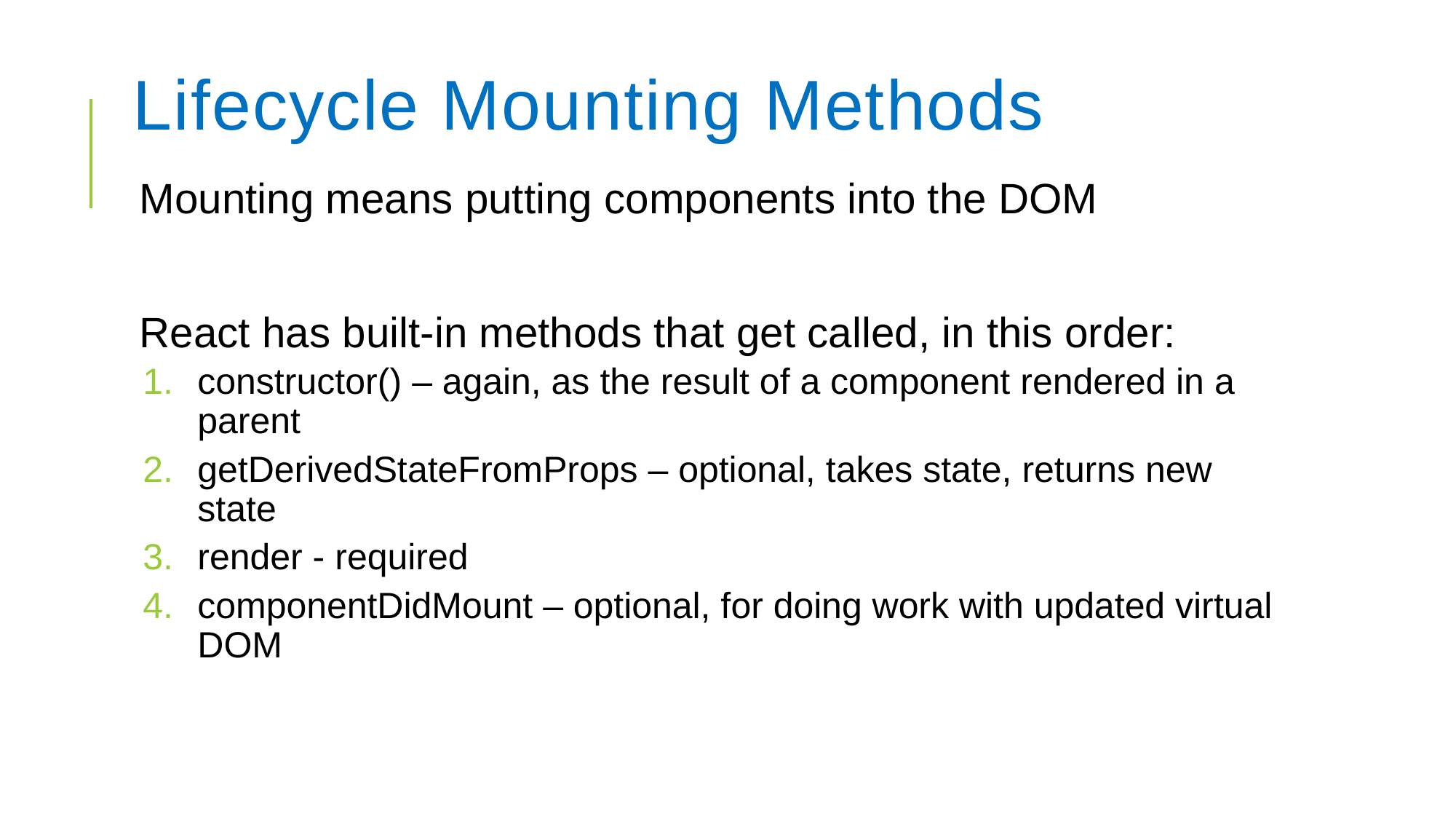

# Lifecycle Mounting Methods
Mounting means putting components into the DOM

React has built-in methods that get called, in this order:
constructor() – again, as the result of a component rendered in a parent
getDerivedStateFromProps – optional, takes state, returns new state
render - required
componentDidMount – optional, for doing work with updated virtual DOM